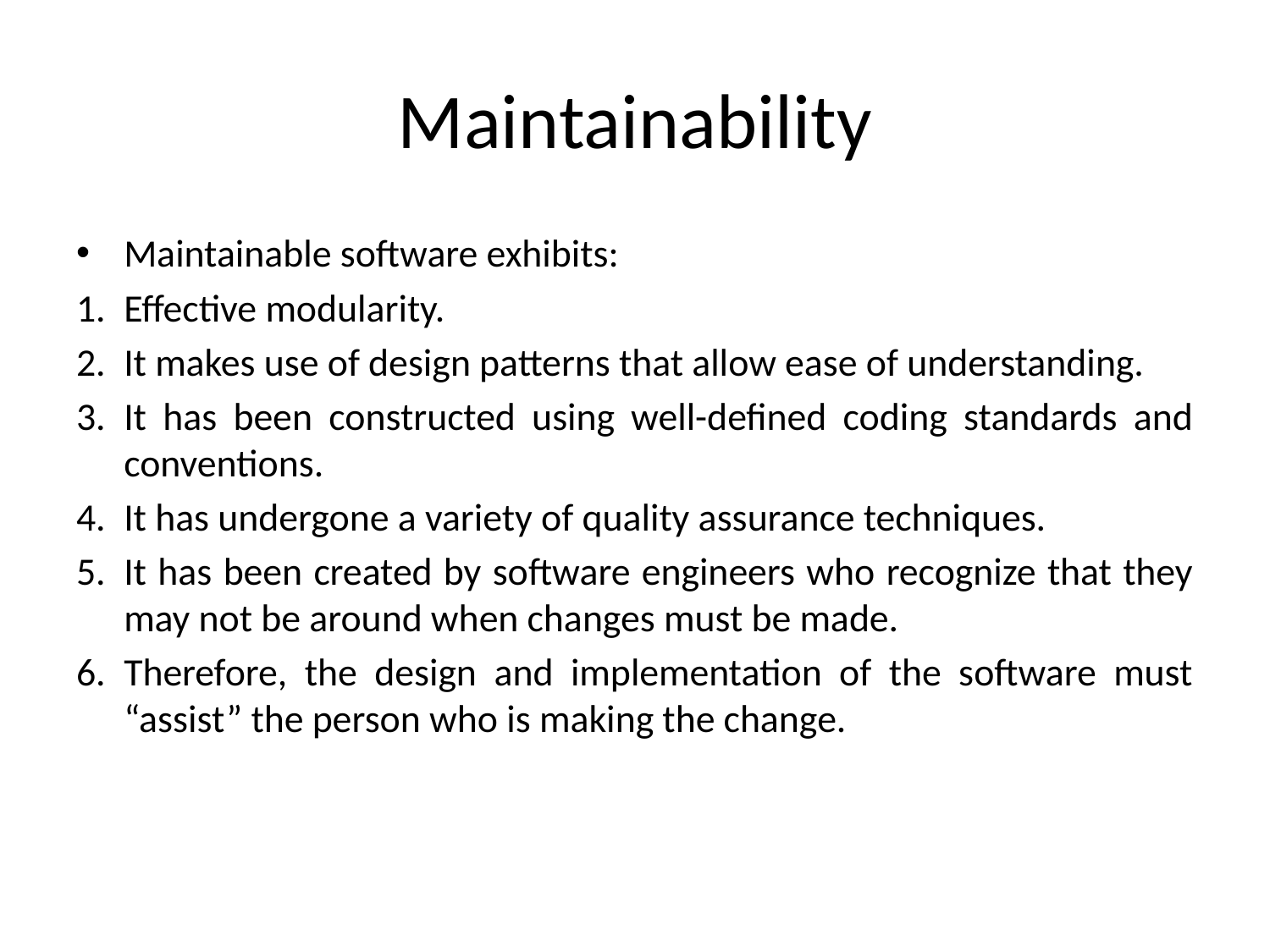

# Maintainability
Maintainable software exhibits:
Effective modularity.
It makes use of design patterns that allow ease of understanding.
It has been constructed using well-defined coding standards and conventions.
It has undergone a variety of quality assurance techniques.
It has been created by software engineers who recognize that they may not be around when changes must be made.
Therefore, the design and implementation of the software must “assist” the person who is making the change.